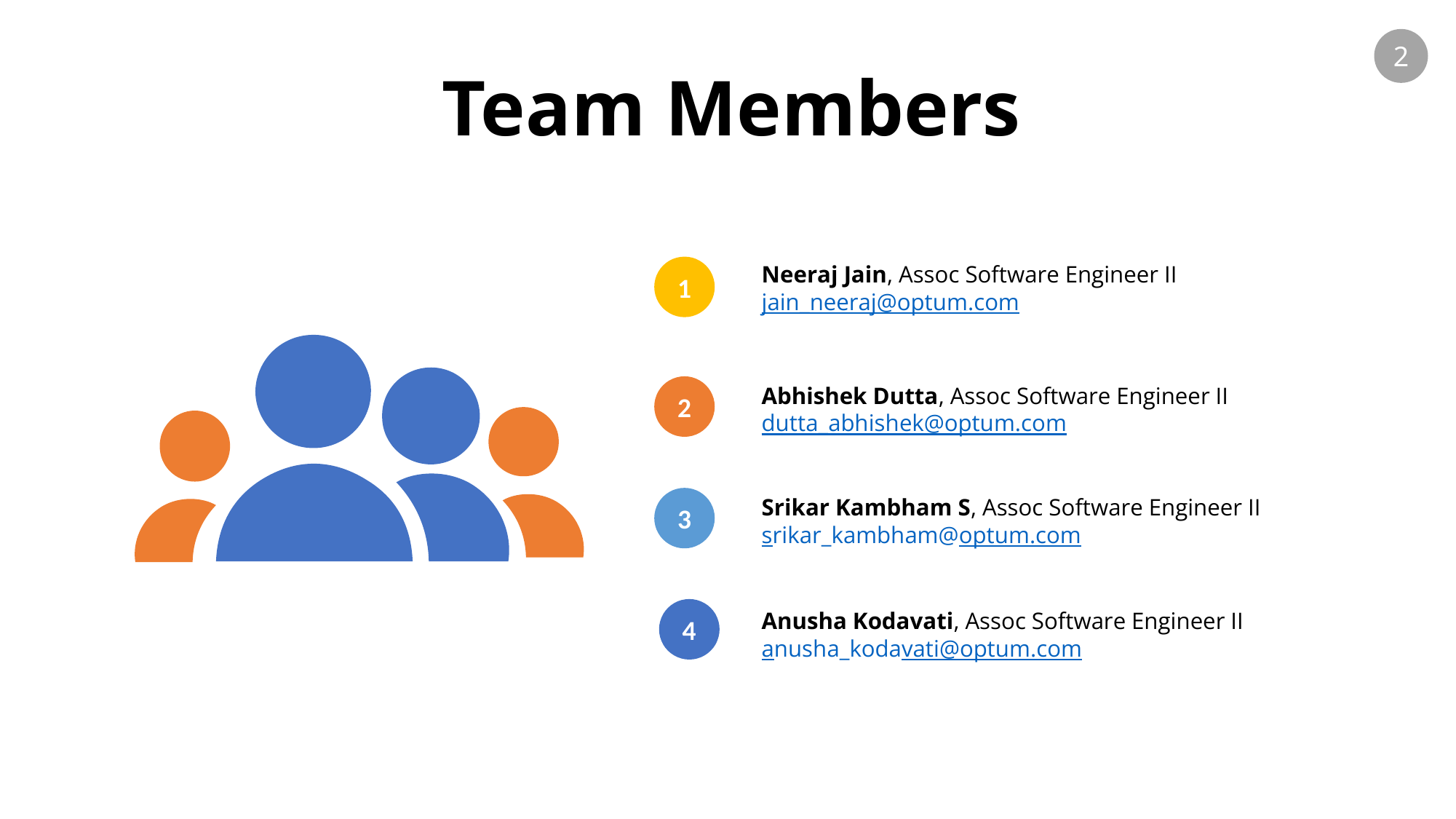

2
Team Members
Neeraj Jain, Assoc Software Engineer II
jain_neeraj@optum.com
1

Abhishek Dutta, Assoc Software Engineer II
dutta_abhishek@optum.com
2

3
Srikar Kambham S, Assoc Software Engineer II
srikar_kambham@optum.com
4
Anusha Kodavati, Assoc Software Engineer II
anusha_kodavati@optum.com